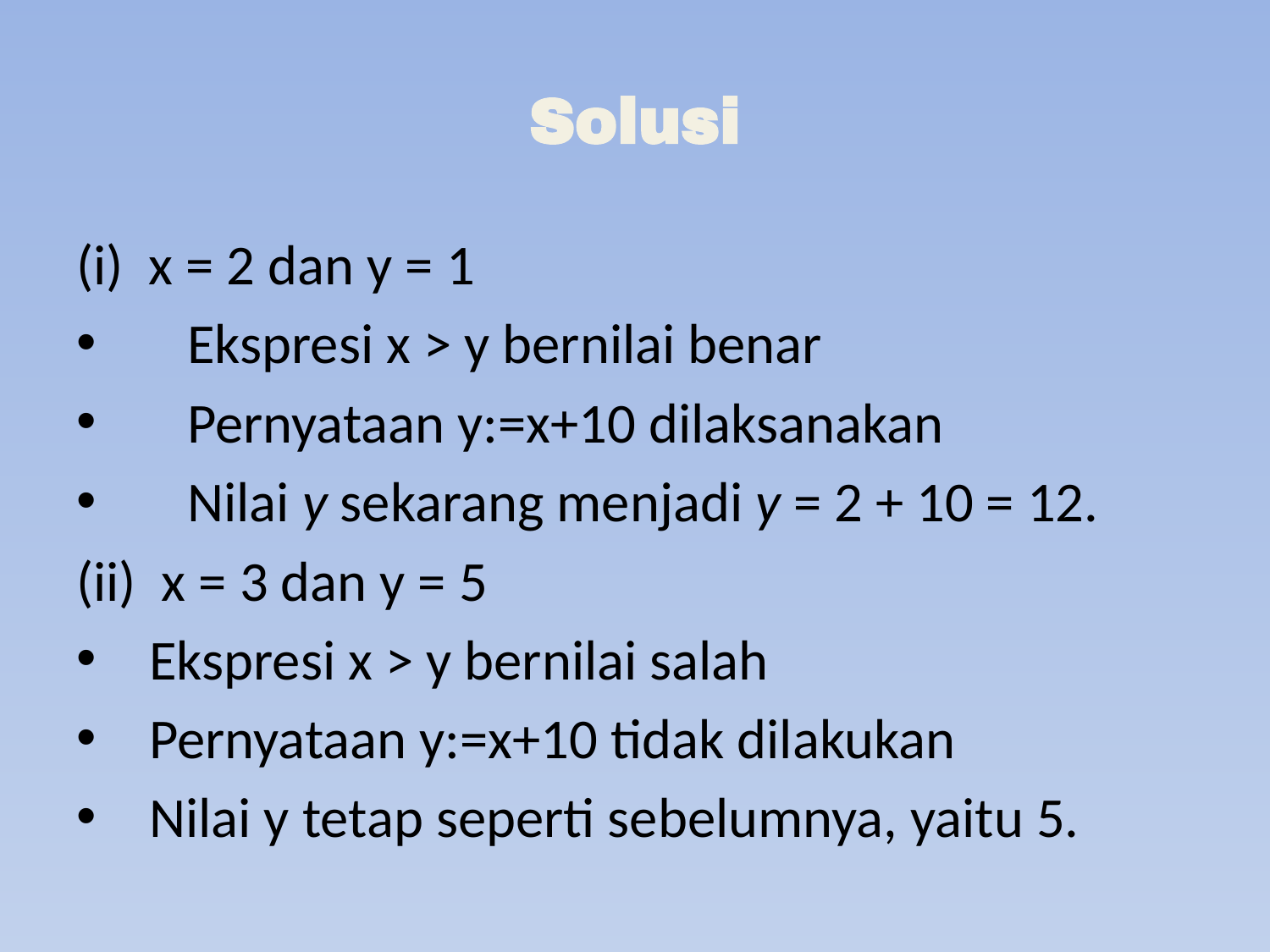

# Solusi
(i)  x = 2 dan y = 1
     Ekspresi x > y bernilai benar
     Pernyataan y:=x+10 dilaksanakan
     Nilai y sekarang menjadi y = 2 + 10 = 12.
(ii)  x = 3 dan y = 5
  Ekspresi x > y bernilai salah
  Pernyataan y:=x+10 tidak dilakukan
  Nilai y tetap seperti sebelumnya, yaitu 5.

16